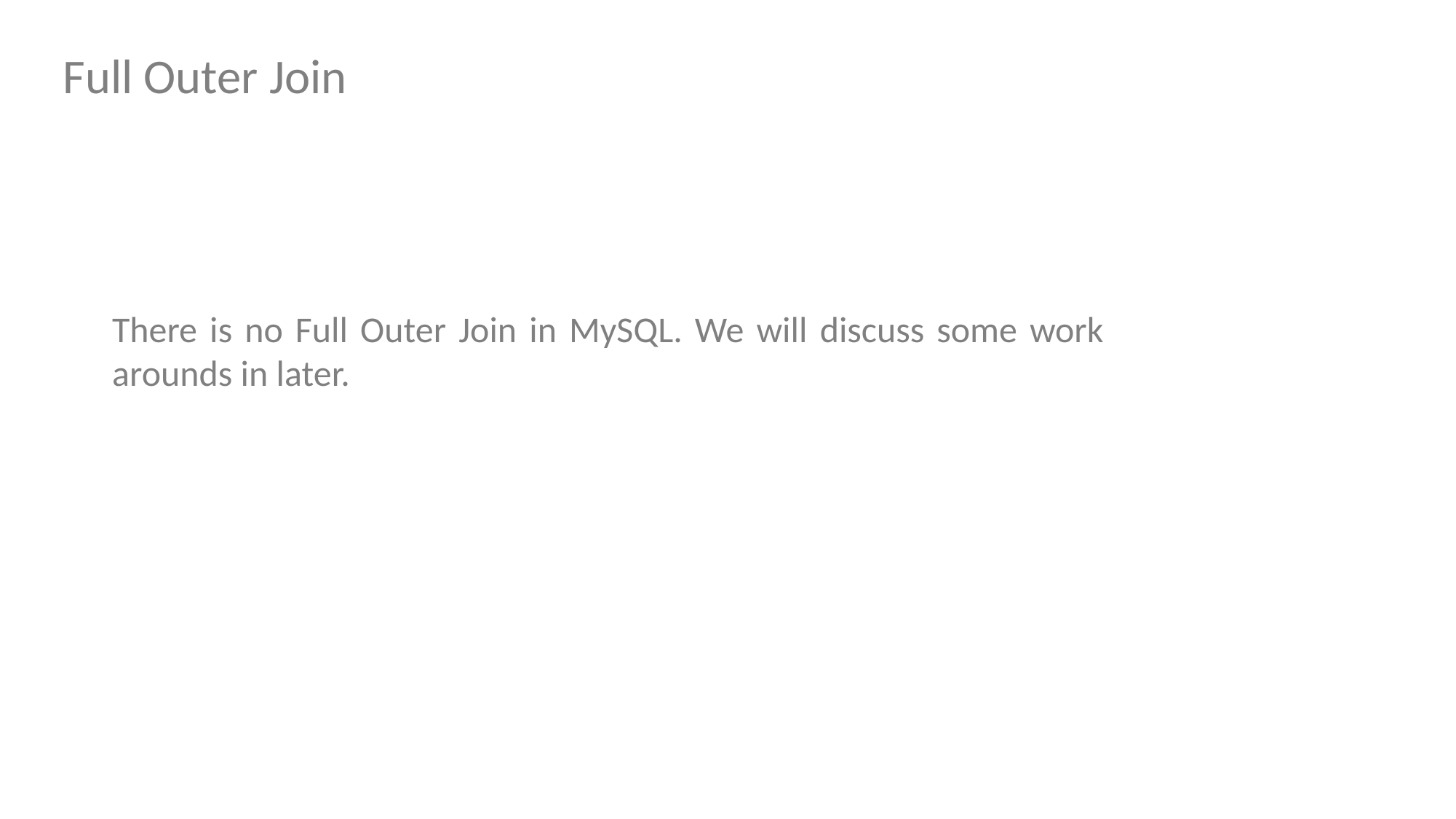

Full Outer Join
There is no Full Outer Join in MySQL. We will discuss some work arounds in later.